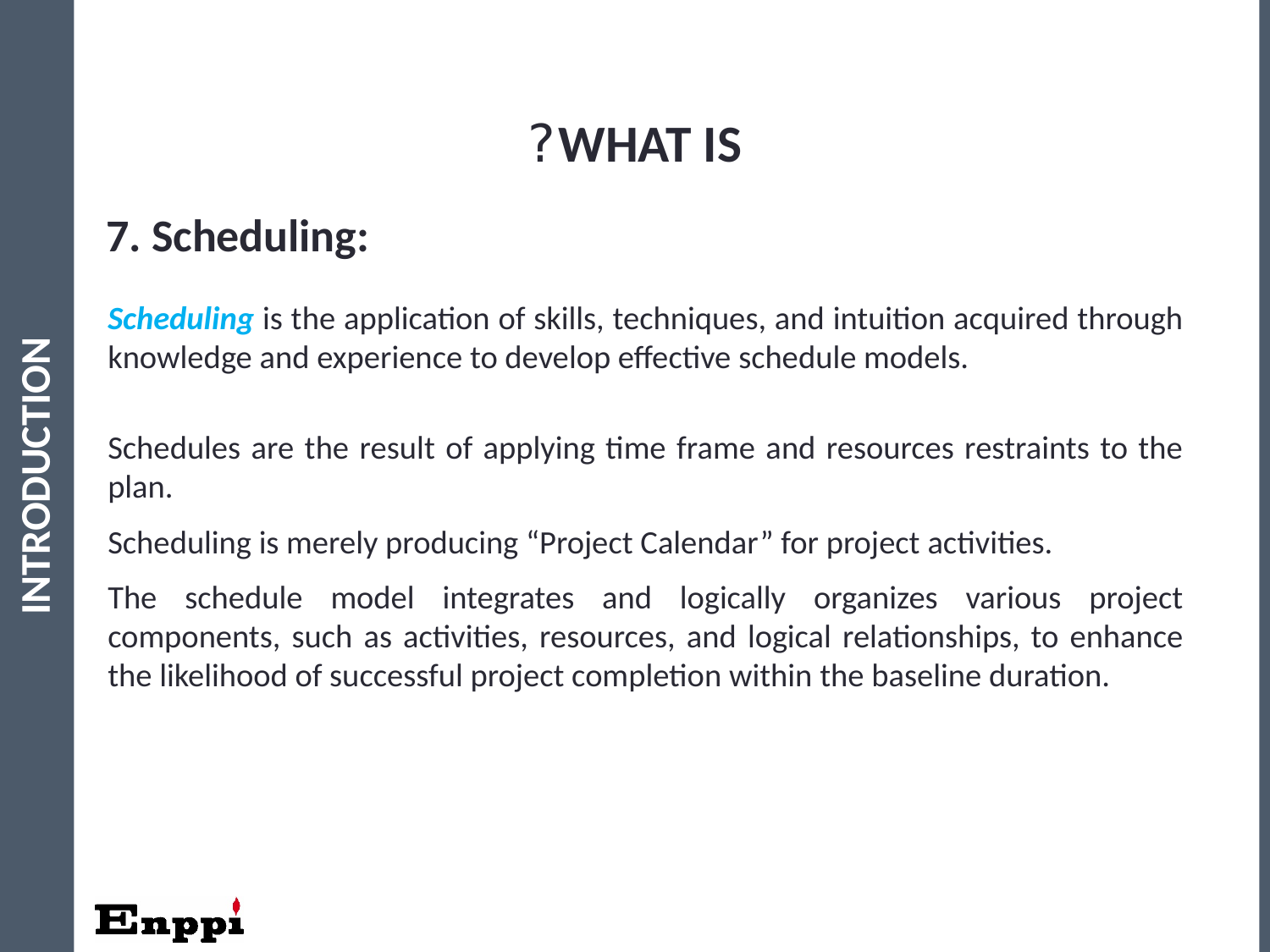

14
WHAT IS?
7. Scheduling:

Scheduling is the application of skills, techniques, and intuition acquired through knowledge and experience to develop effective schedule models.

Schedules are the result of applying time frame and resources restraints to the plan.
Scheduling is merely producing “Project Calendar” for project activities.
The schedule model integrates and logically organizes various project components, such as activities, resources, and logical relationships, to enhance the likelihood of successful project completion within the baseline duration.
INTRODUCTION
14